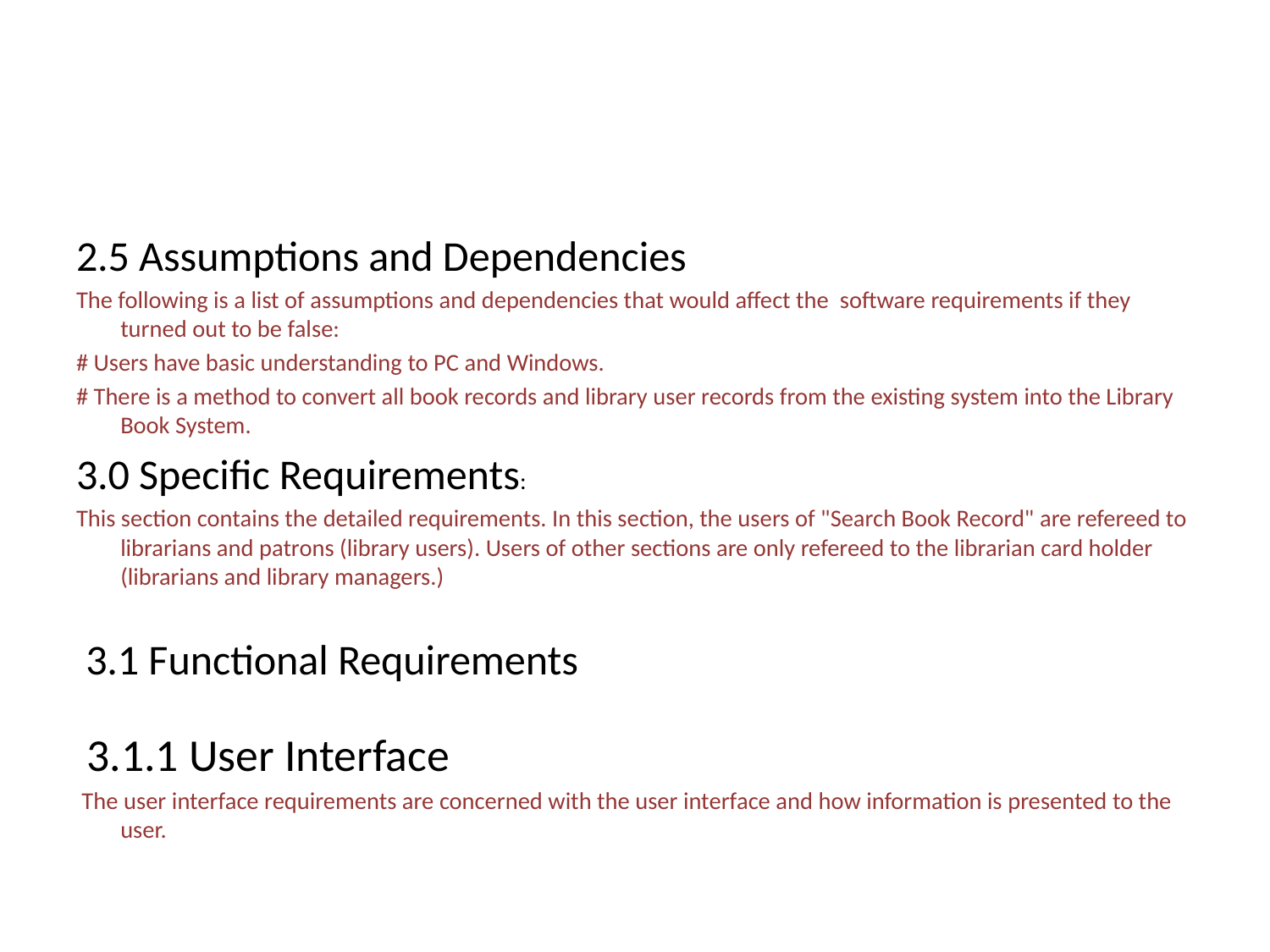

#
2.5 Assumptions and Dependencies
The following is a list of assumptions and dependencies that would affect the  software requirements if they turned out to be false:
# Users have basic understanding to PC and Windows.
# There is a method to convert all book records and library user records from the existing system into the Library Book System.
3.0 Specific Requirements:
This section contains the detailed requirements. In this section, the users of "Search Book Record" are refereed to librarians and patrons (library users). Users of other sections are only refereed to the librarian card holder (librarians and library managers.)

 3.1 Functional Requirements

 3.1.1 User Interface
 The user interface requirements are concerned with the user interface and how information is presented to the user.